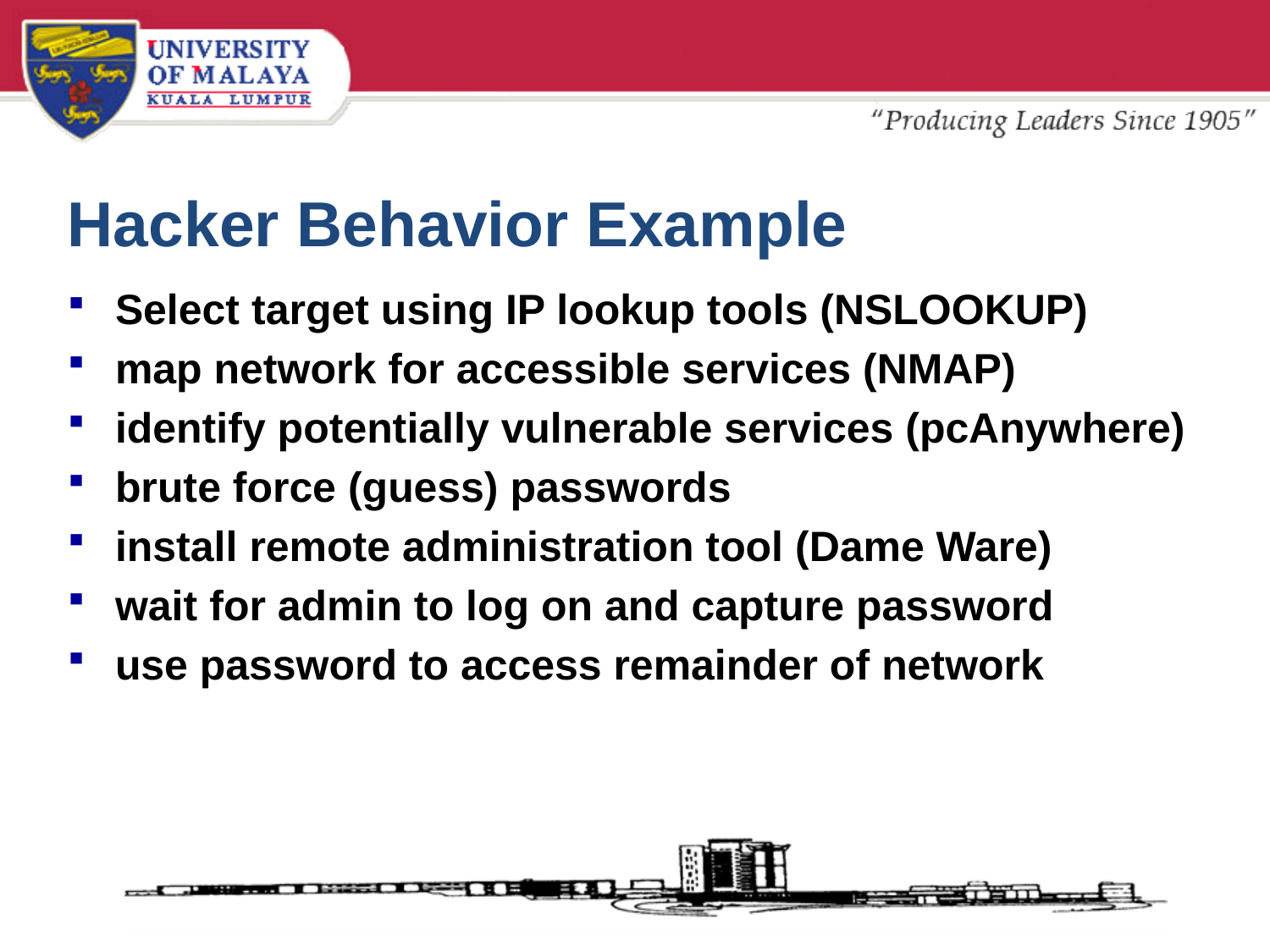

# Hacker Behavior Example
Select target using IP lookup tools (NSLOOKUP)
map network for accessible services (NMAP)
identify potentially vulnerable services (pcAnywhere)
brute force (guess) passwords
install remote administration tool (Dame Ware)
wait for admin to log on and capture password
use password to access remainder of network